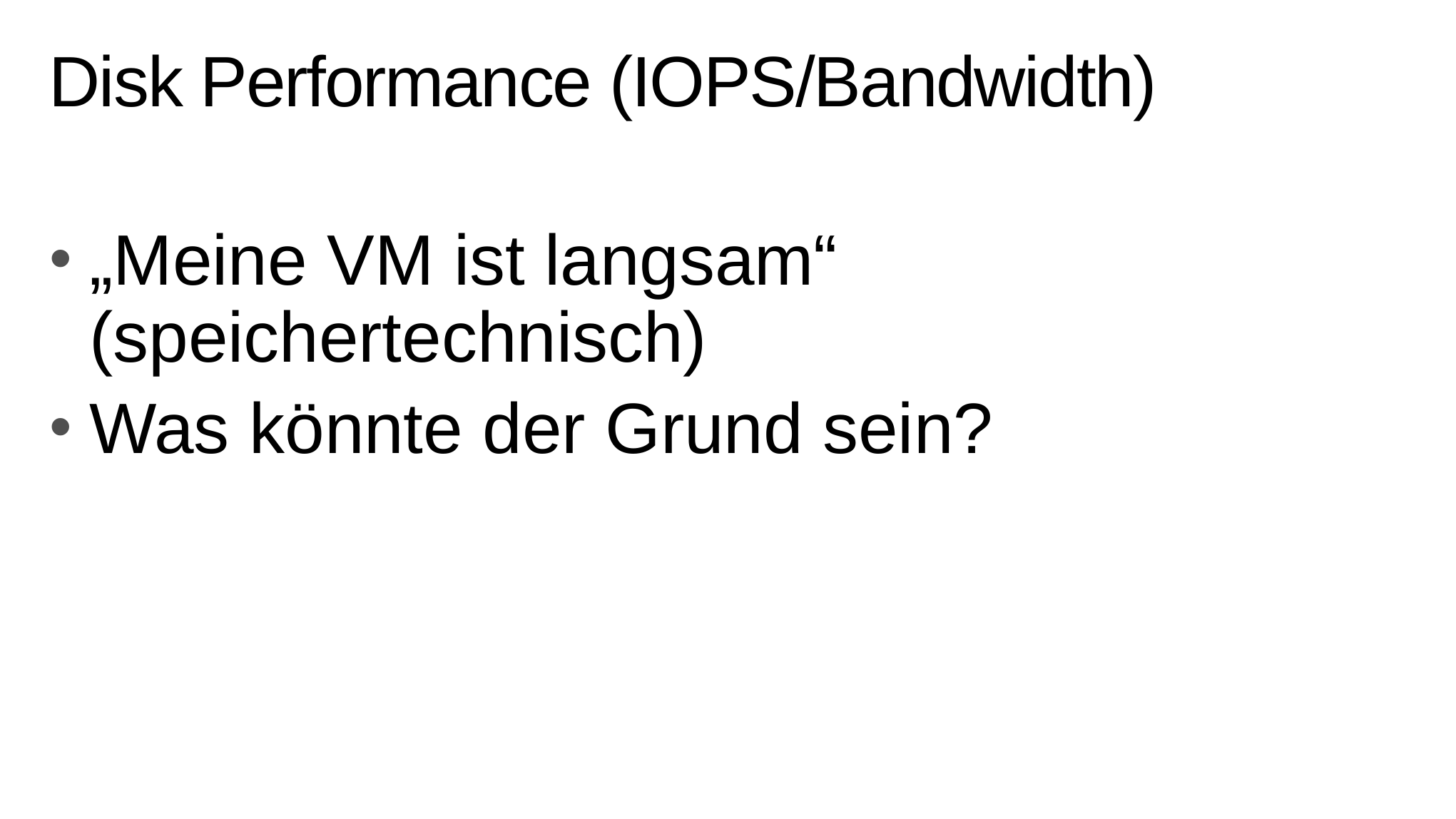

# Disk Performance (IOPS/Bandwidth)
„Meine VM ist langsam“ (speichertechnisch)
Was könnte der Grund sein?